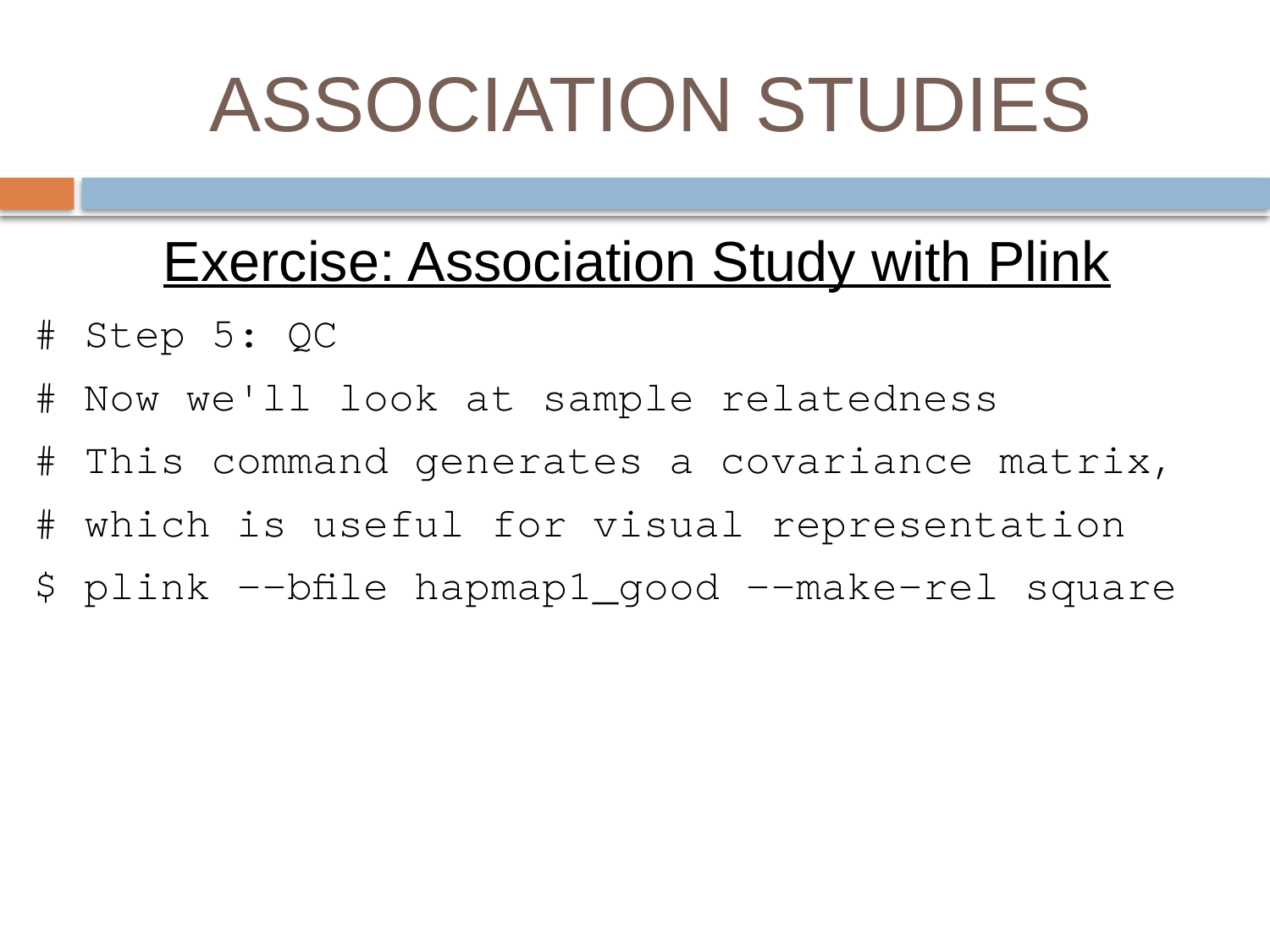

# ASSOCIATION STUDIES
Exercise: Association Study with Plink
# Step 5: QC
# Now we'll look at sample relatedness
# This command generates a covariance matrix,
# which is useful for visual representation
$ plink --bfile hapmap1_good --make-rel square